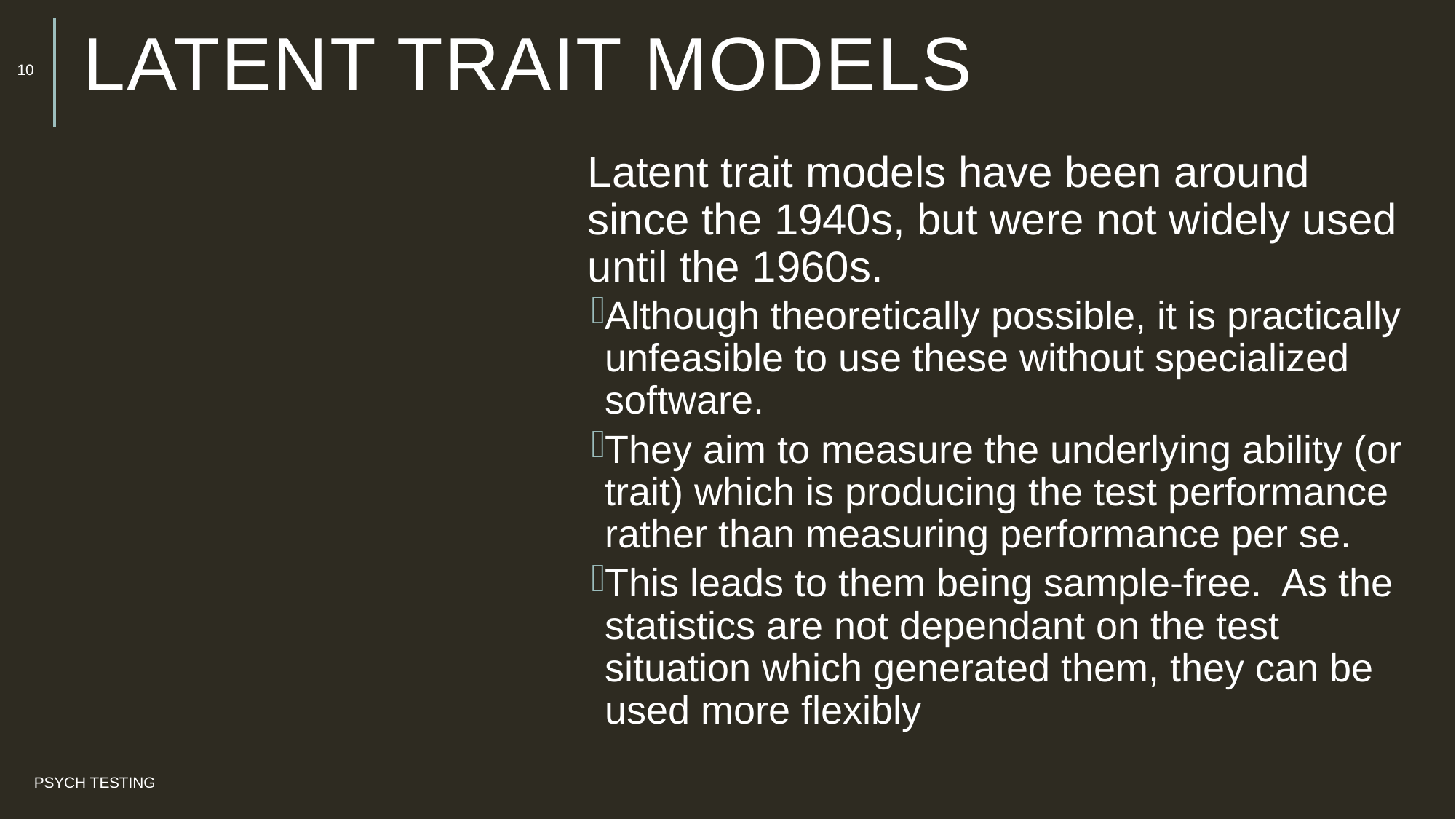

# Latent Trait Models
10
Latent trait models have been around since the 1940s, but were not widely used until the 1960s.
Although theoretically possible, it is practically unfeasible to use these without specialized software.
They aim to measure the underlying ability (or trait) which is producing the test performance rather than measuring performance per se.
This leads to them being sample-free.  As the statistics are not dependant on the test situation which generated them, they can be used more flexibly
Psych Testing